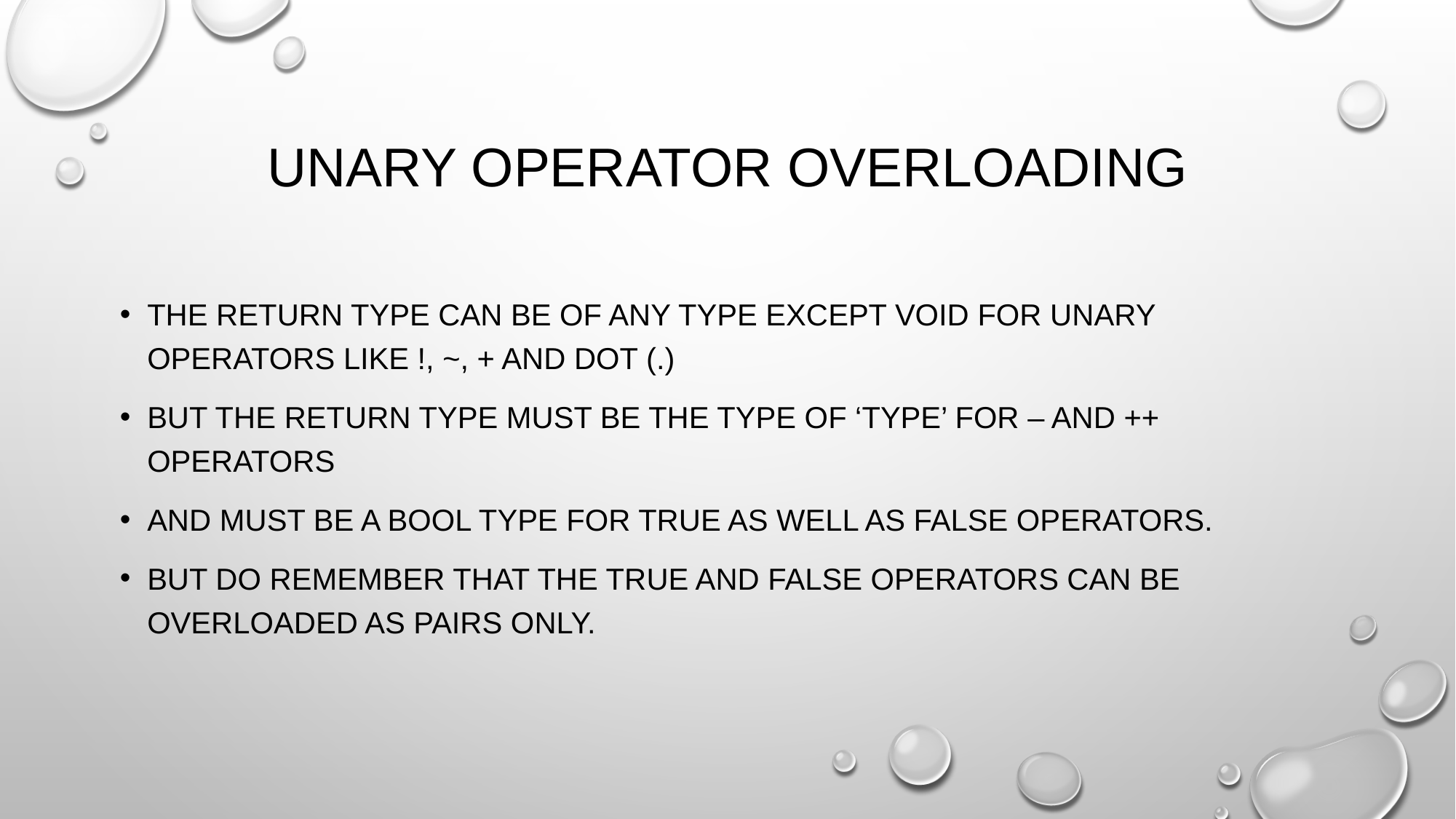

# Unary Operator Overloading
The return type can be of any type except void for unary operators like !, ~, + and dot (.)
but the return type must be the type of ‘Type’ for – and ++ operators
and must be a bool type for true as well as false operators.
But do remember that the true and false operators can be overloaded as pairs only.